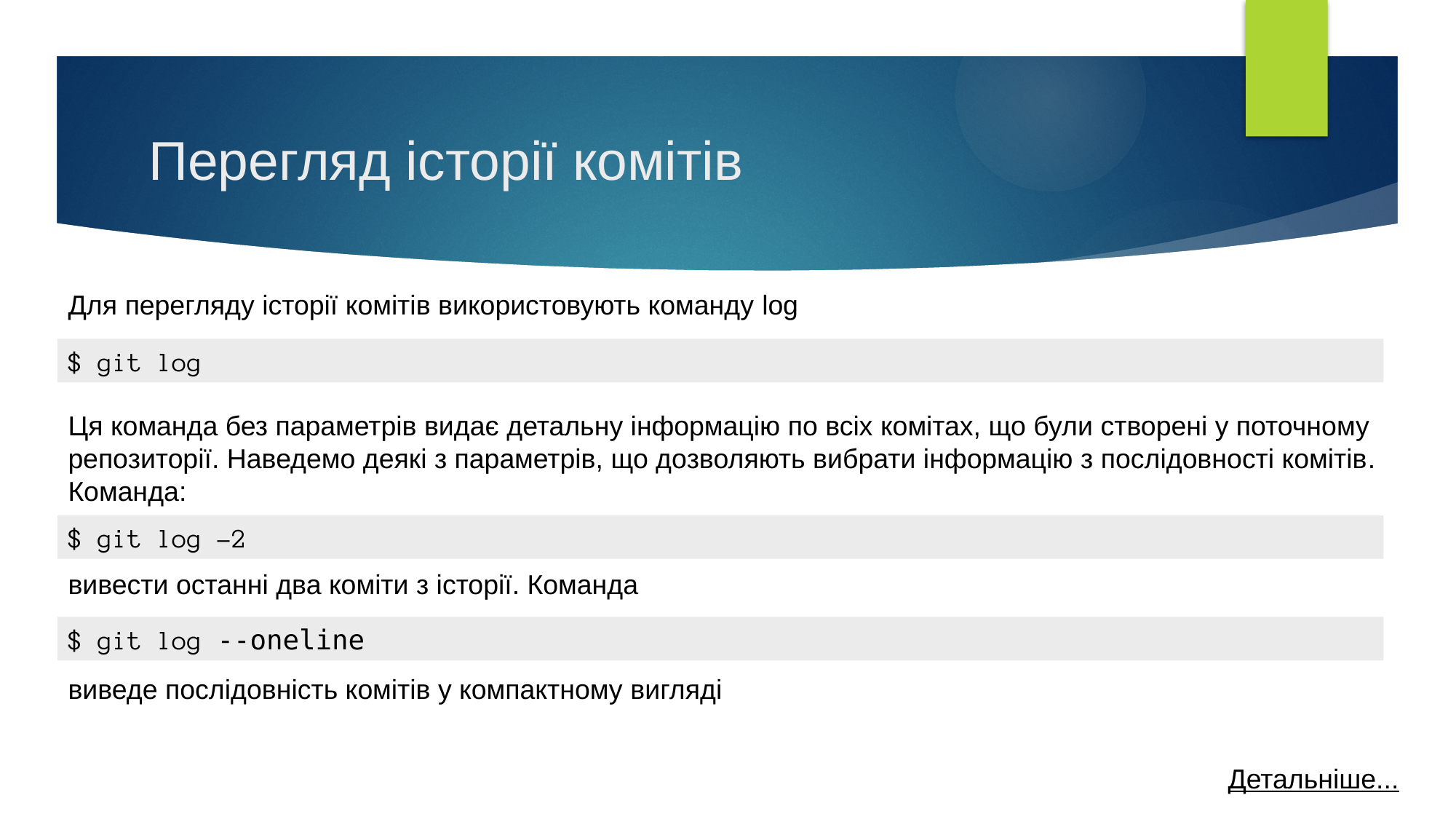

# Перегляд історії комітів
Для перегляду історії комітів використовують команду log
$ git log
Ця команда без параметрів видає детальну інформацію по всіх комітах, що були створені у поточному репозиторії. Наведемо деякі з параметрів, що дозволяють вибрати інформацію з послідовності комітів.
Команда:
$ git log -2
вивести останні два коміти з історії. Команда
$ git log --oneline
виведе послідовність комітів у компактному вигляді
Детальніше...